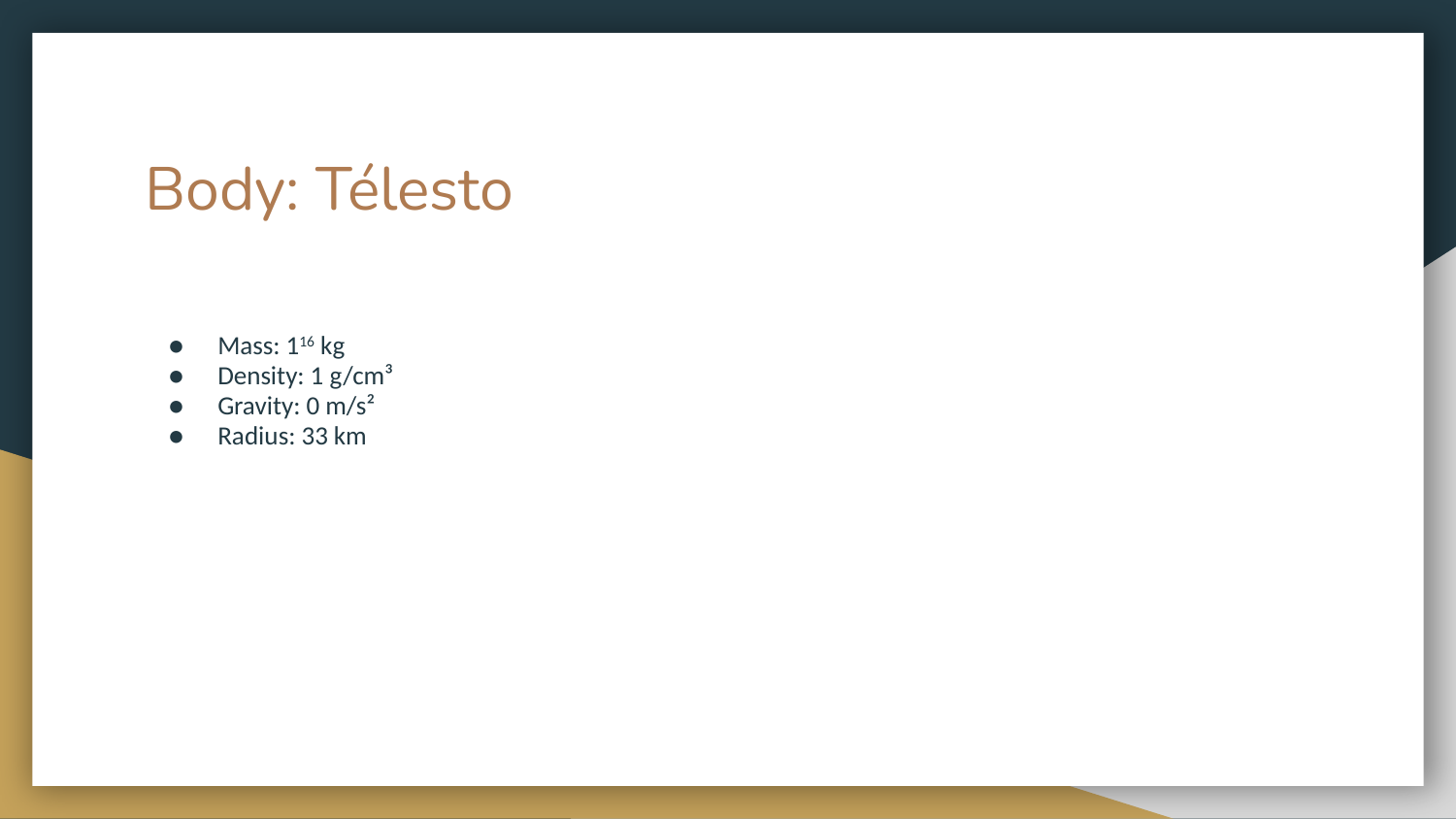

# Body: Télesto
Mass: 116 kg
Density: 1 g/cm³
Gravity: 0 m/s²
Radius: 33 km